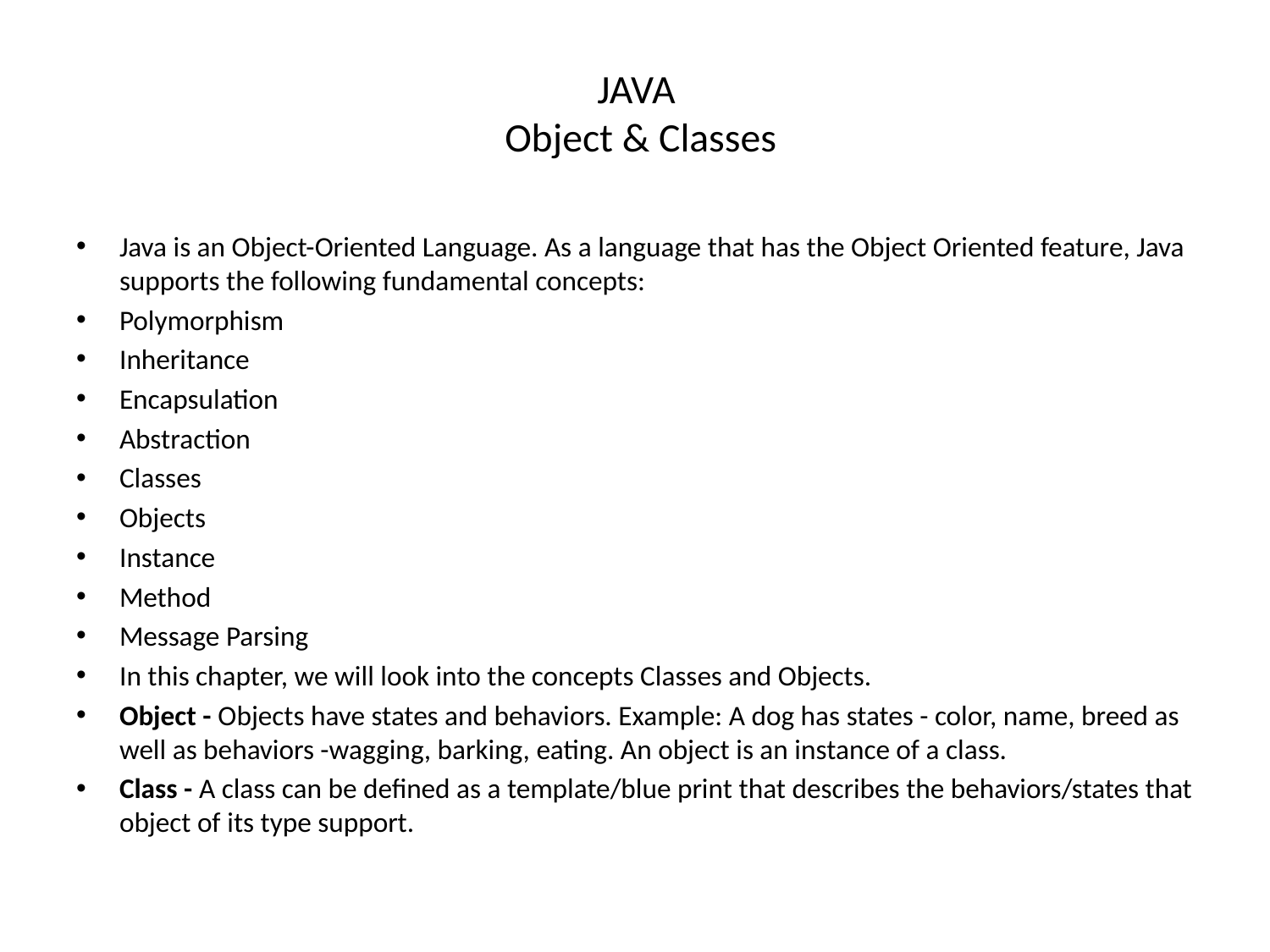

# JAVA Object & Classes
Java is an Object-Oriented Language. As a language that has the Object Oriented feature, Java supports the following fundamental concepts:
Polymorphism
Inheritance
Encapsulation
Abstraction
Classes
Objects
Instance
Method
Message Parsing
In this chapter, we will look into the concepts Classes and Objects.
Object - Objects have states and behaviors. Example: A dog has states - color, name, breed as well as behaviors -wagging, barking, eating. An object is an instance of a class.
Class - A class can be defined as a template/blue print that describes the behaviors/states that object of its type support.